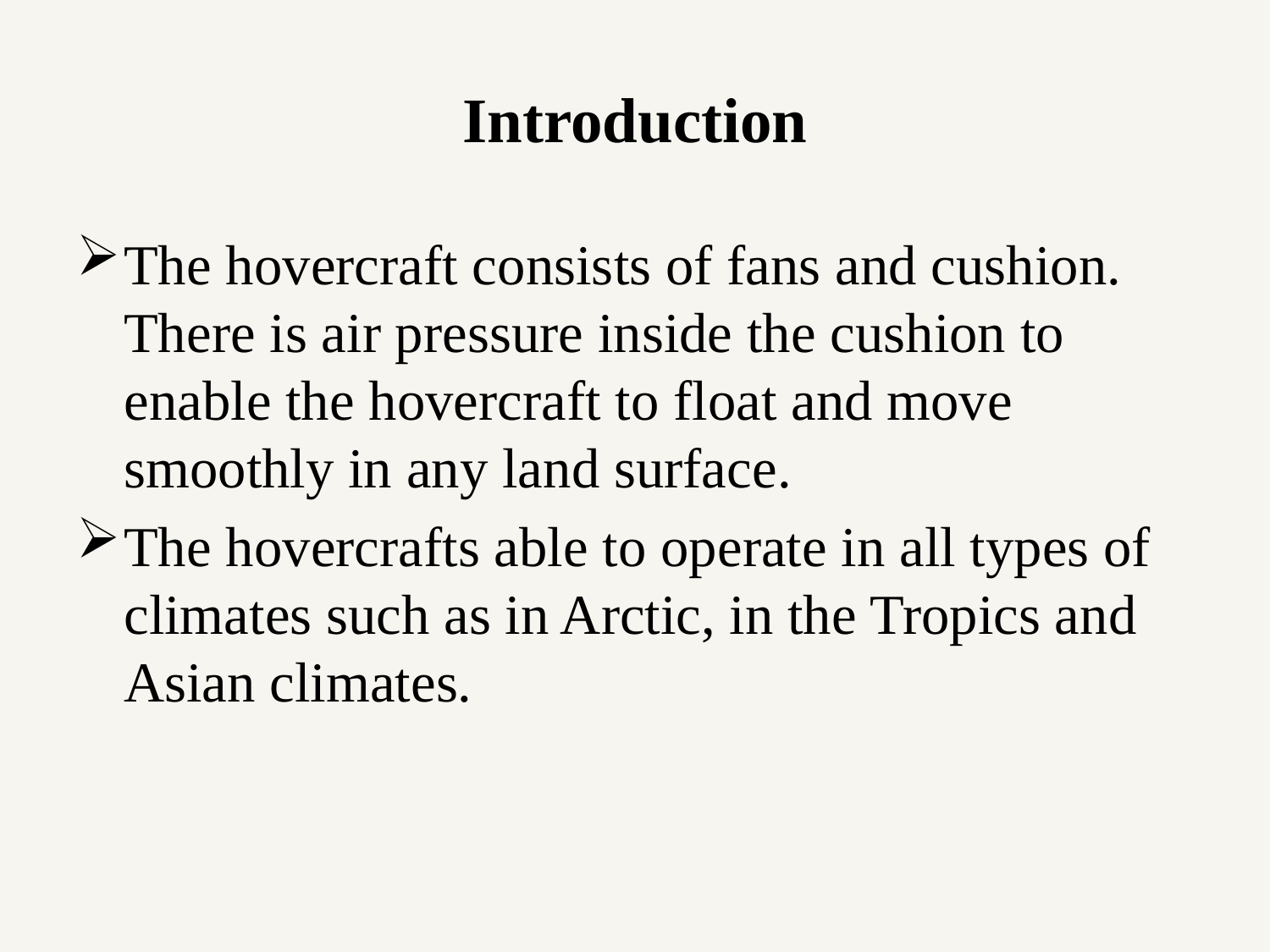

# Introduction
The hovercraft consists of fans and cushion. There is air pressure inside the cushion to enable the hovercraft to float and move smoothly in any land surface.
The hovercrafts able to operate in all types of climates such as in Arctic, in the Tropics and Asian climates.